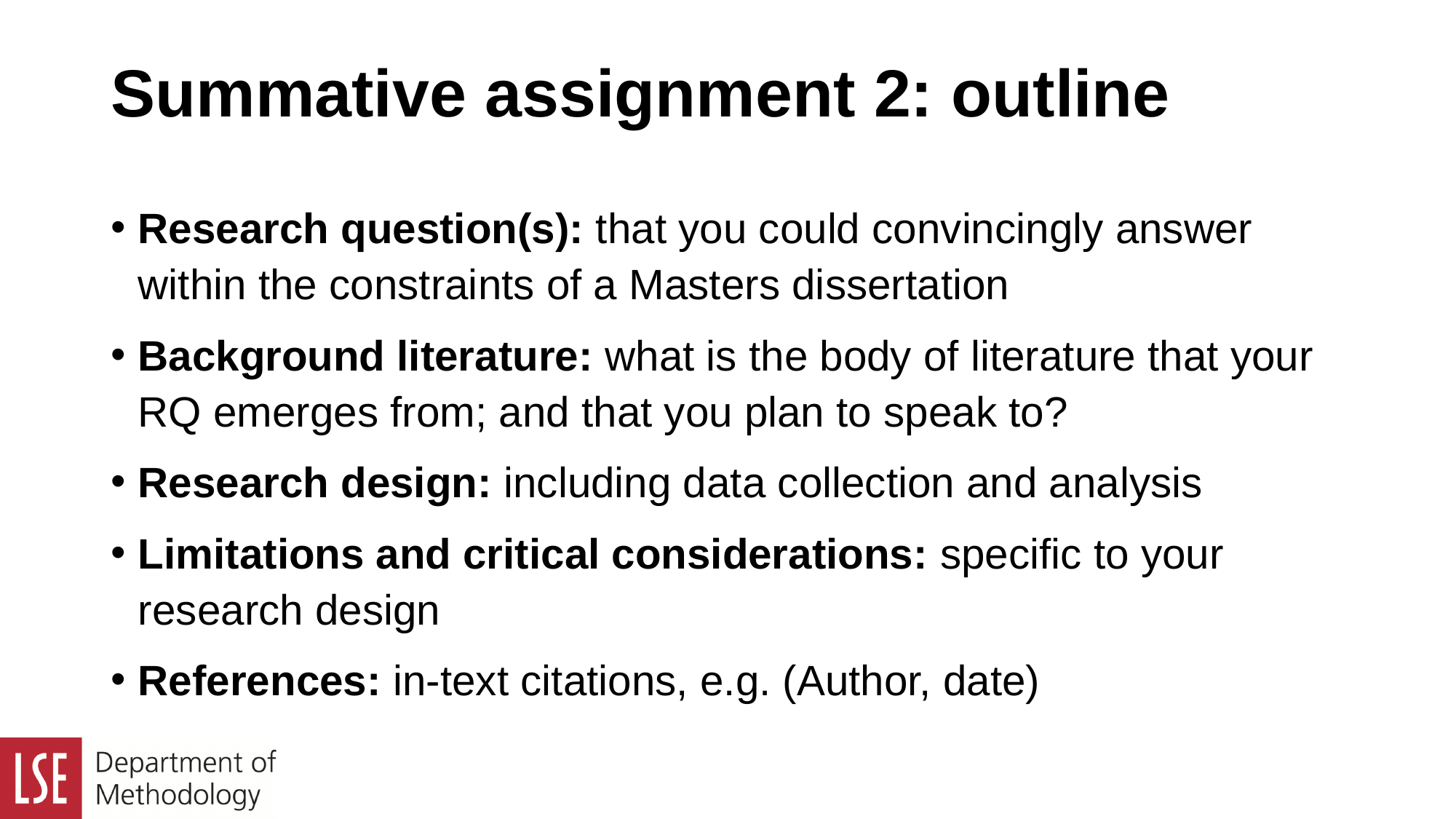

# Summative assignment 2: outline
Research question(s): that you could convincingly answer within the constraints of a Masters dissertation
Background literature: what is the body of literature that your RQ emerges from; and that you plan to speak to?
Research design: including data collection and analysis
Limitations and critical considerations: specific to your research design
References: in-text citations, e.g. (Author, date)